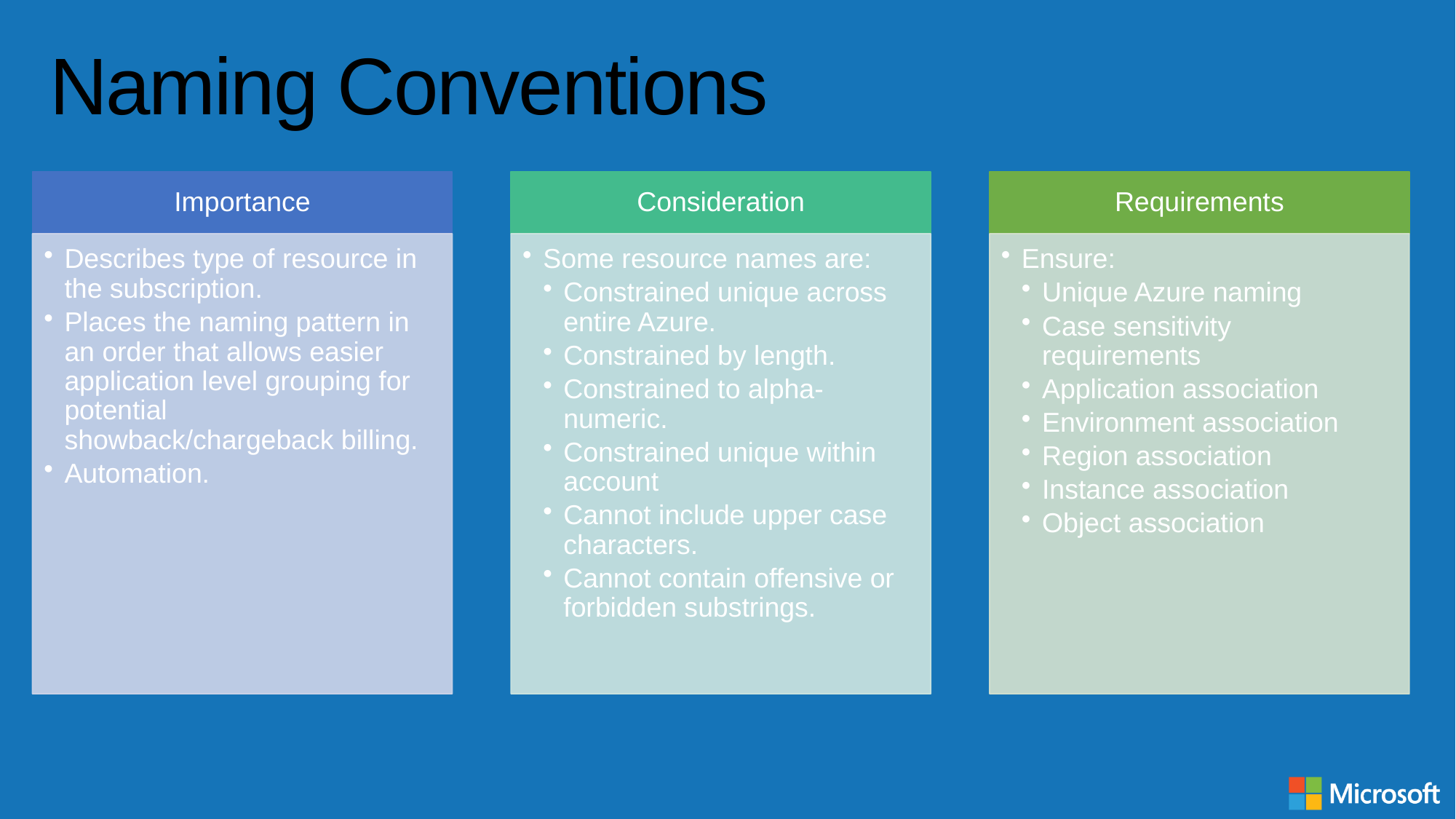

# Naming Conventions
Importance
Describes type of resource in the subscription.
Places the naming pattern in an order that allows easier application level grouping for potential showback/chargeback billing.
Automation.
Consideration
Some resource names are:
Constrained unique across entire Azure.
Constrained by length.
Constrained to alpha-numeric.
Constrained unique within account
Cannot include upper case characters.
Cannot contain offensive or forbidden substrings.
Requirements
Ensure:
Unique Azure naming
Case sensitivity requirements
Application association
Environment association
Region association
Instance association
Object association